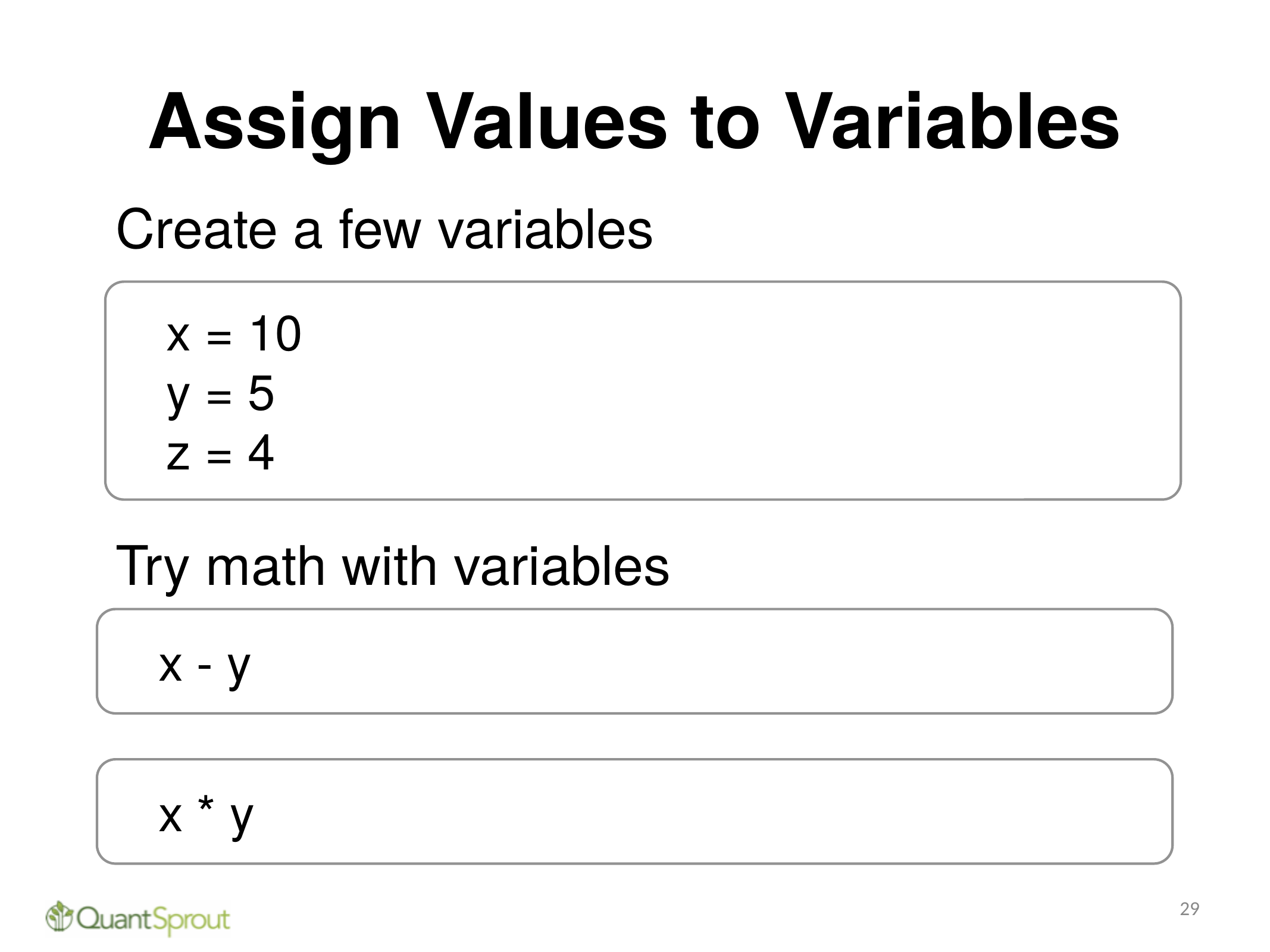

# Assign Values to Variables
Create a few variables
x = 10
y = 5
z = 4
Try math with variables
x - y
x * y
29